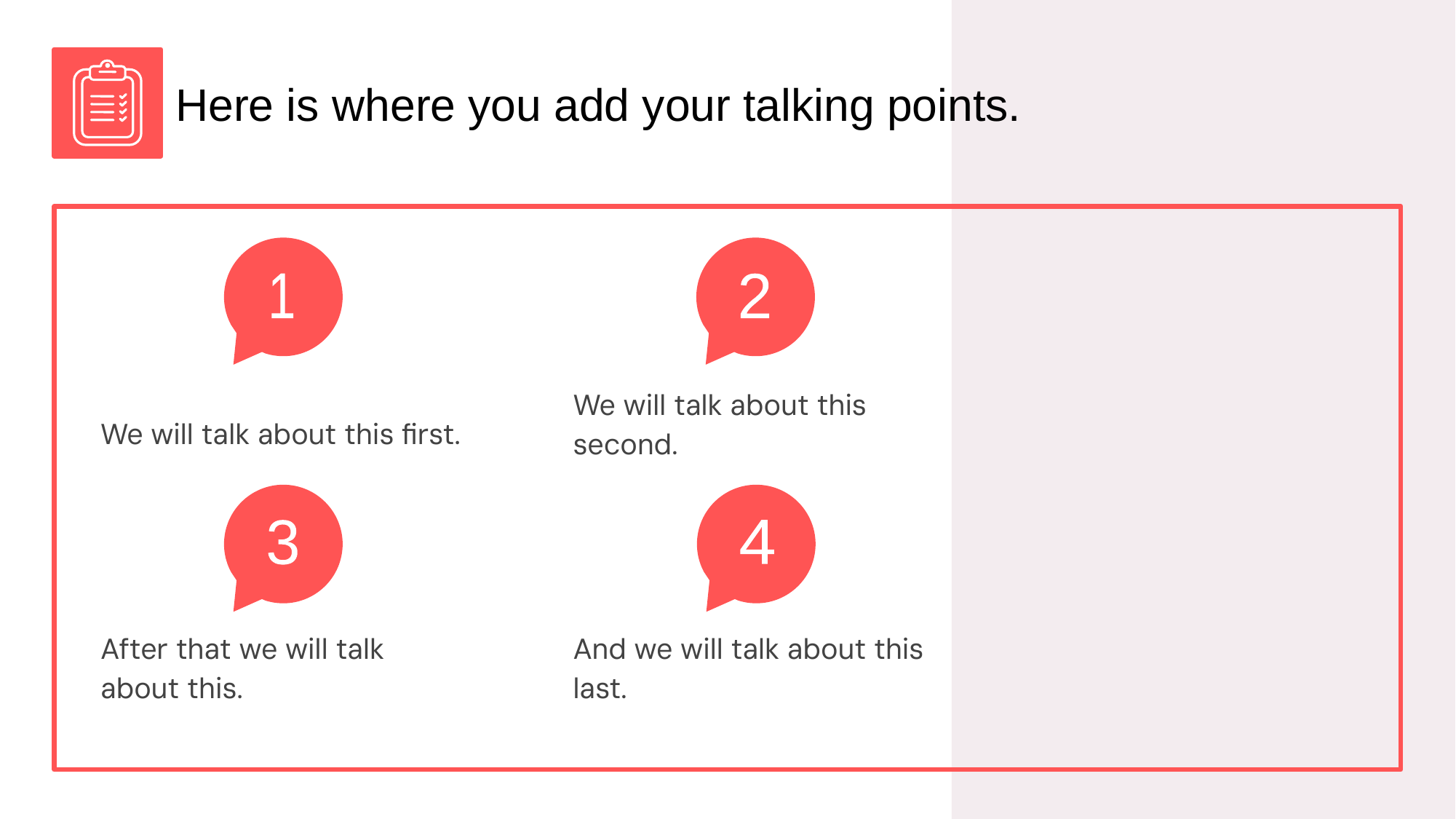

# Here is where you add your talking points.

1
2
We will talk about this first.
We will talk about this second.

3
4
After that we will talk about this.
And we will talk about this last.